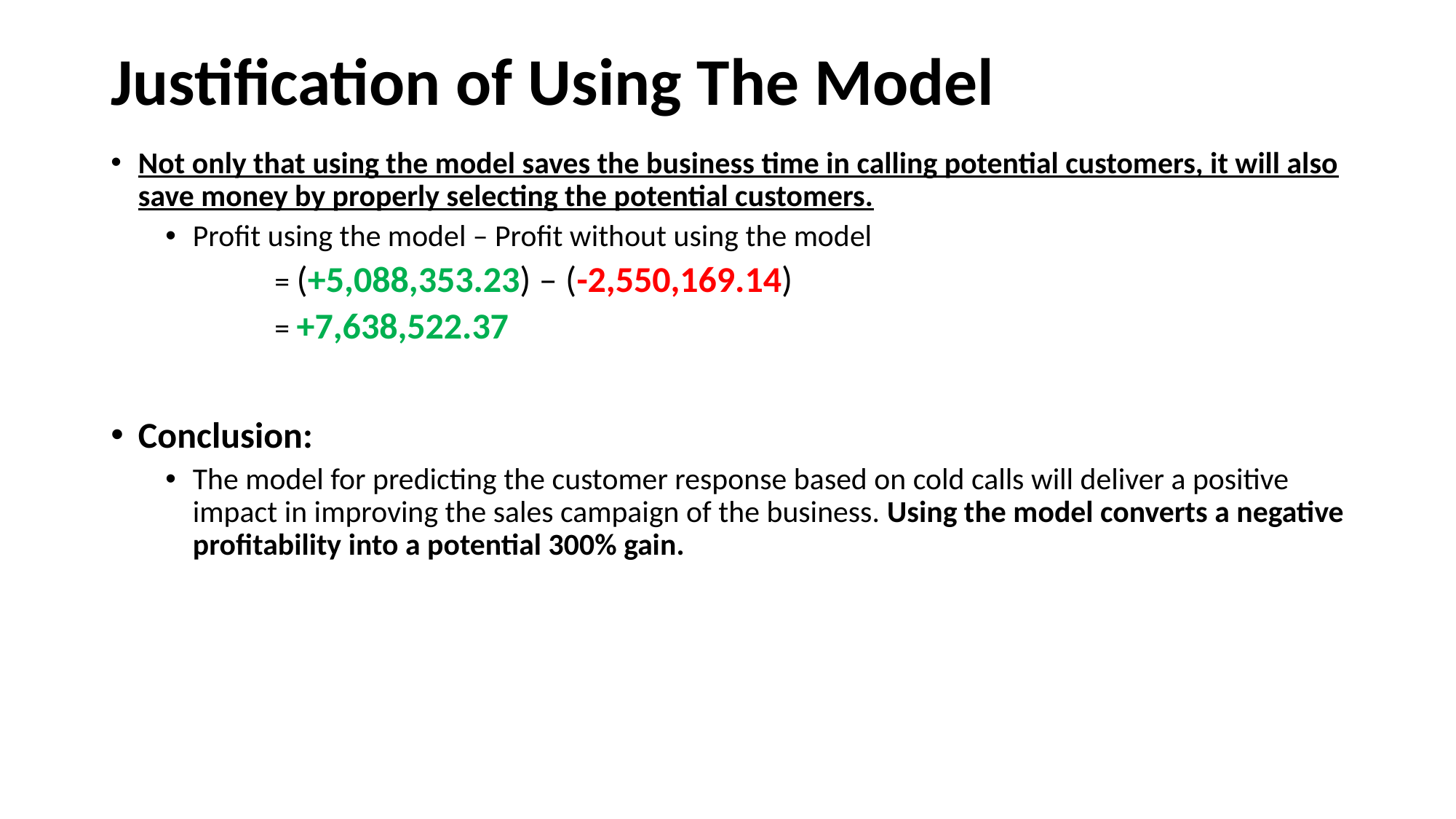

# Justification of Using The Model
Not only that using the model saves the business time in calling potential customers, it will also save money by properly selecting the potential customers.
Profit using the model – Profit without using the model
	= (+5,088,353.23) – (-2,550,169.14)
	= +7,638,522.37

Conclusion:
The model for predicting the customer response based on cold calls will deliver a positive impact in improving the sales campaign of the business. Using the model converts a negative profitability into a potential 300% gain.